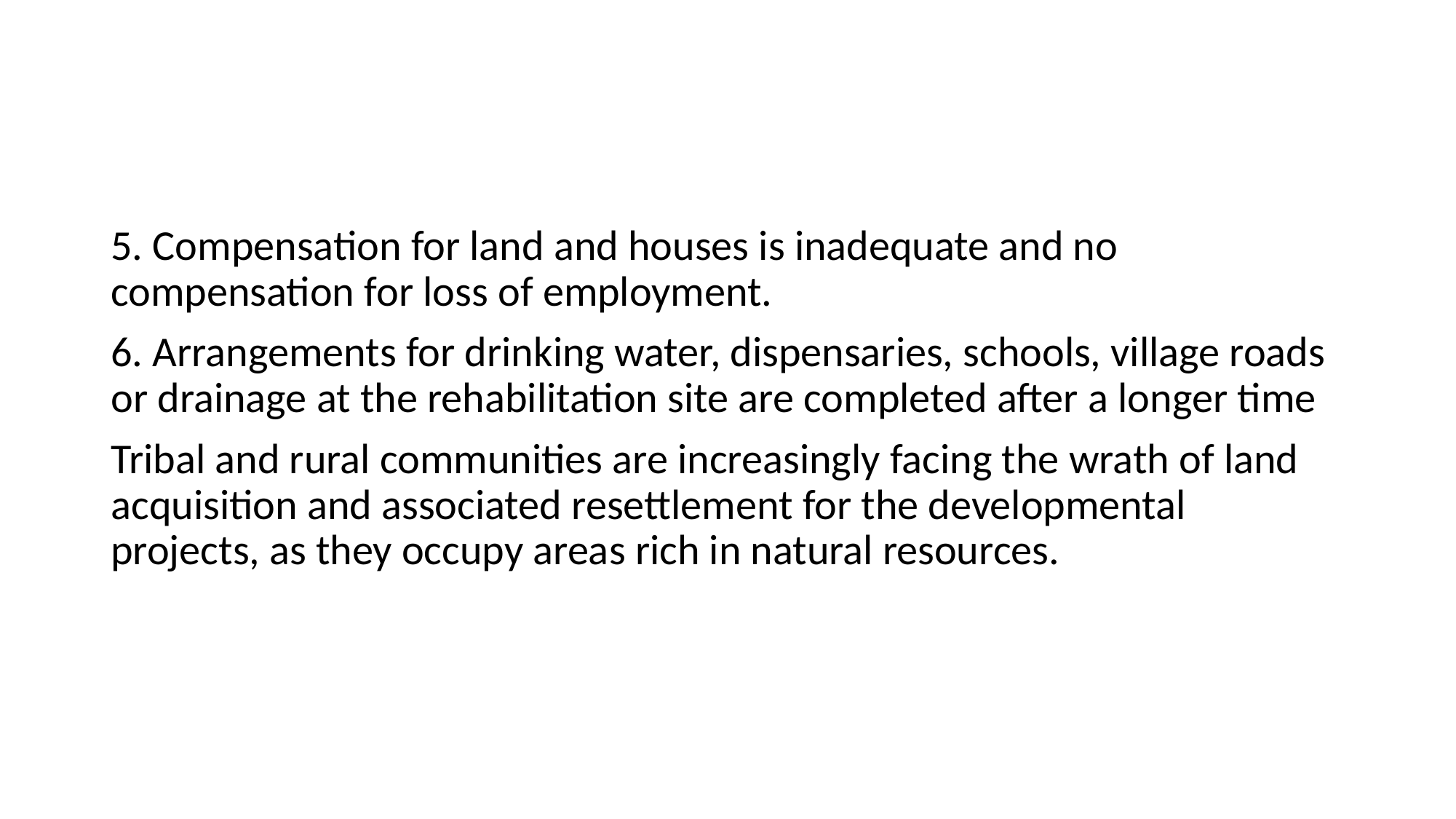

#
5. Compensation for land and houses is inadequate and no compensation for loss of employment.
6. Arrangements for drinking water, dispensaries, schools, village roads or drainage at the rehabilitation site are completed after a longer time
Tribal and rural communities are increasingly facing the wrath of land acquisition and associated resettlement for the developmental projects, as they occupy areas rich in natural resources.